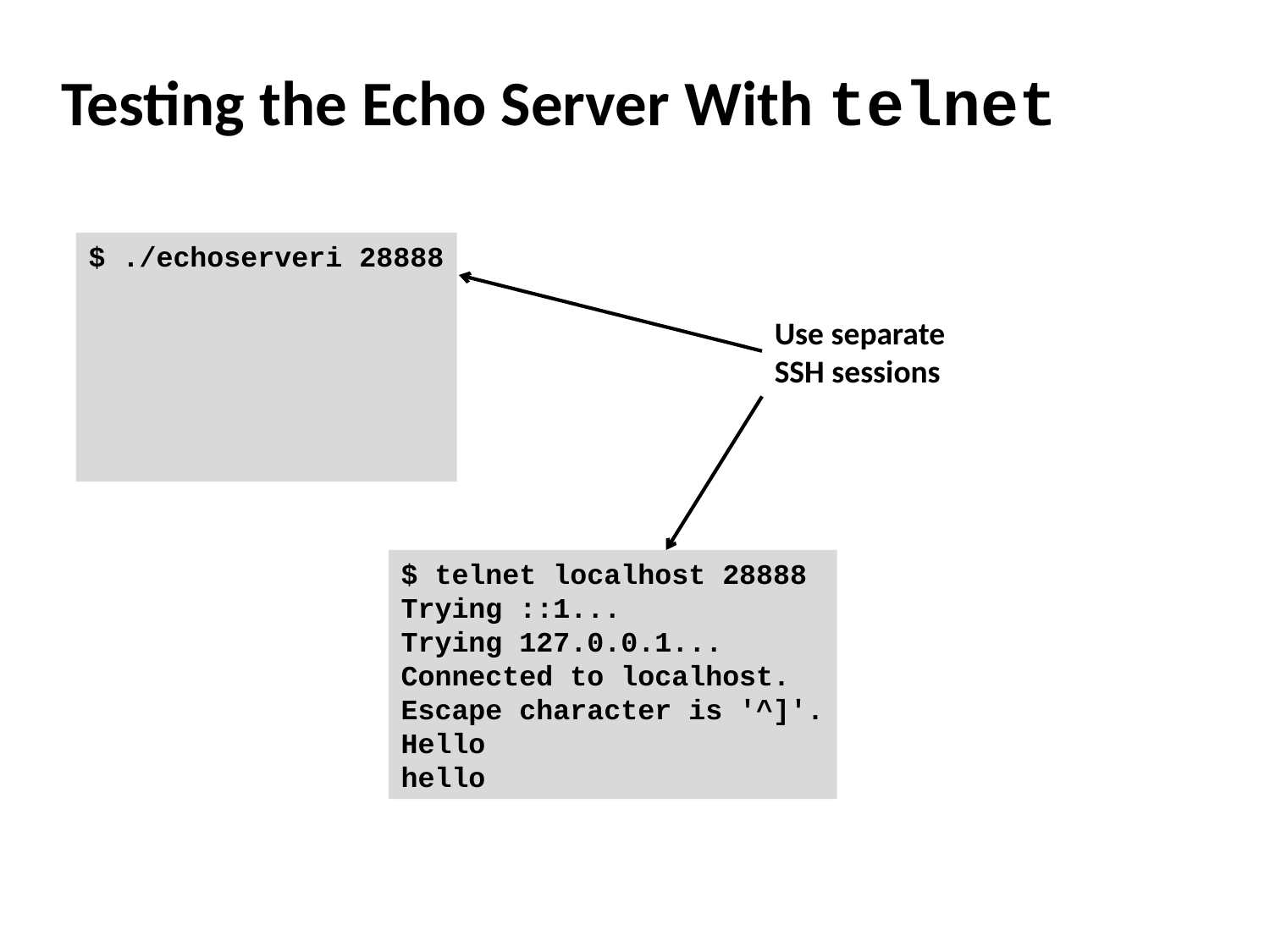

# Testing the Echo Server With telnet
$ ./echoserveri 28888

Use separate SSH sessions
$ telnet localhost 28888
Trying ::1...
Trying 127.0.0.1...
Connected to localhost.
Escape character is '^]'.
Hello
hello